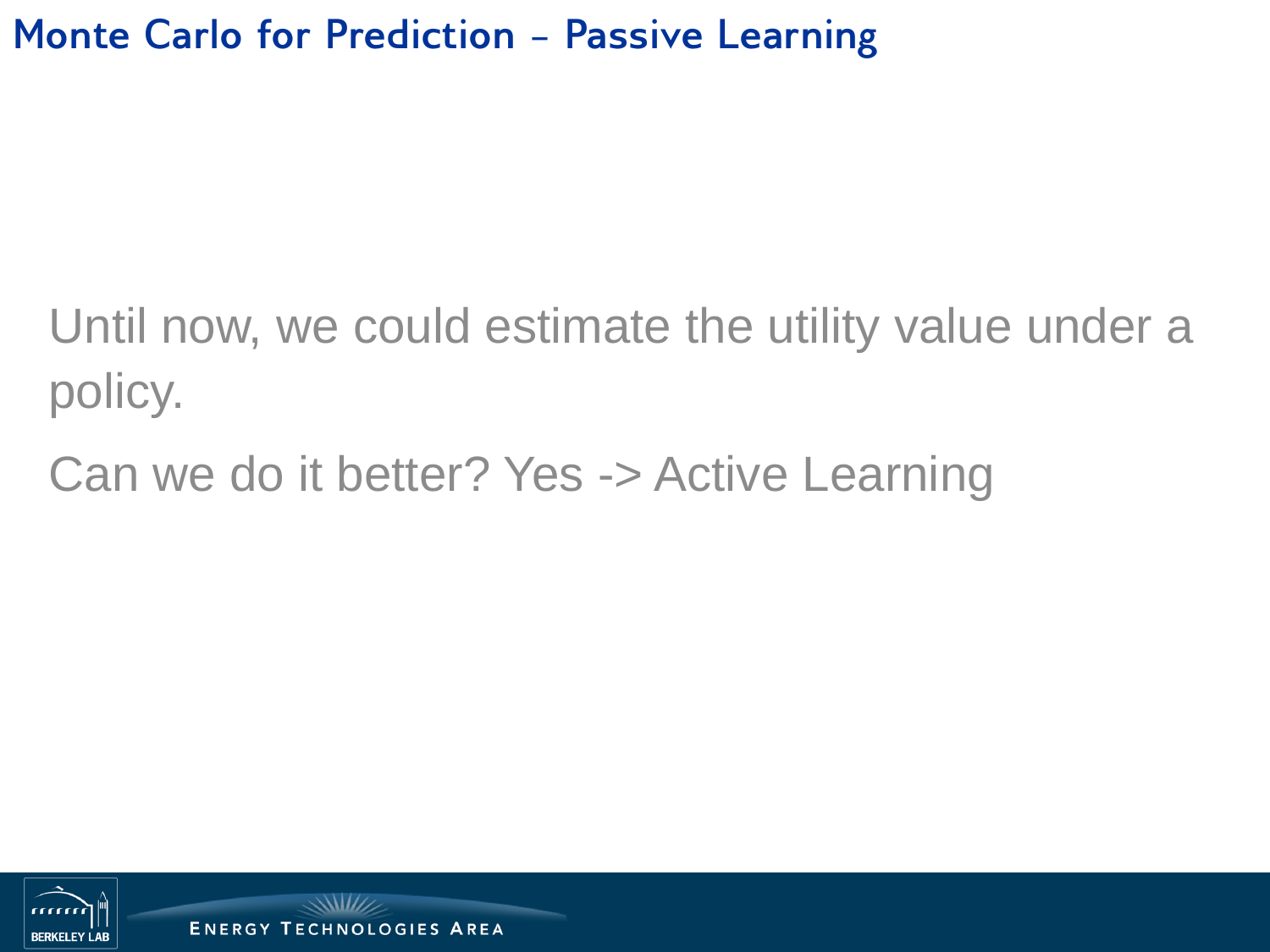

# Monte Carlo for Prediction – Passive Learning

Until now, we could estimate the utility value under a policy.
Can we do it better? Yes -> Active Learning